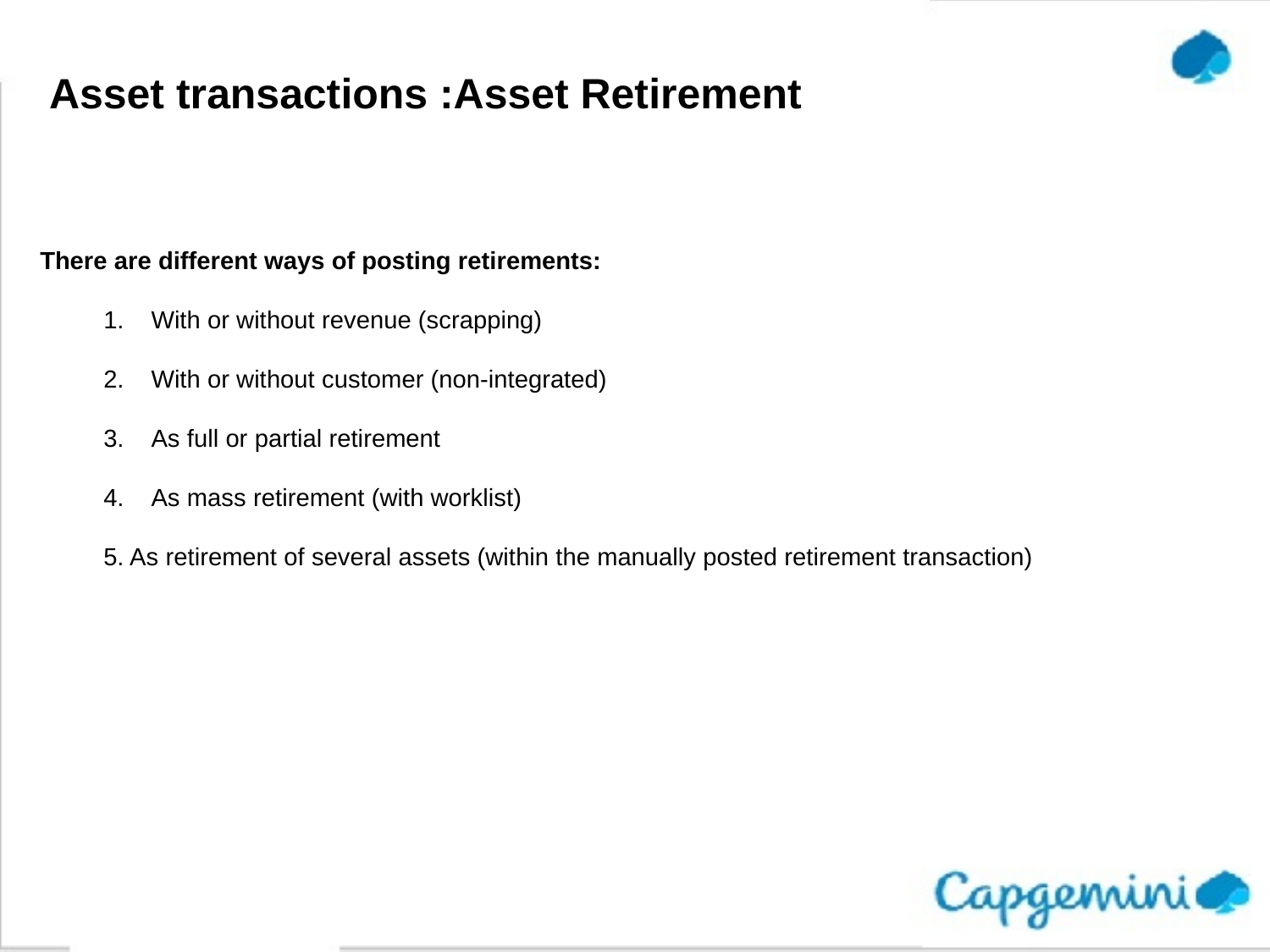

# Asset transactions :Asset Retirement

There are different ways of posting retirements:

With or without revenue (scrapping)

With or without customer (non-integrated)

As full or partial retirement

As mass retirement (with worklist)

5. As retirement of several assets (within the manually posted retirement transaction)